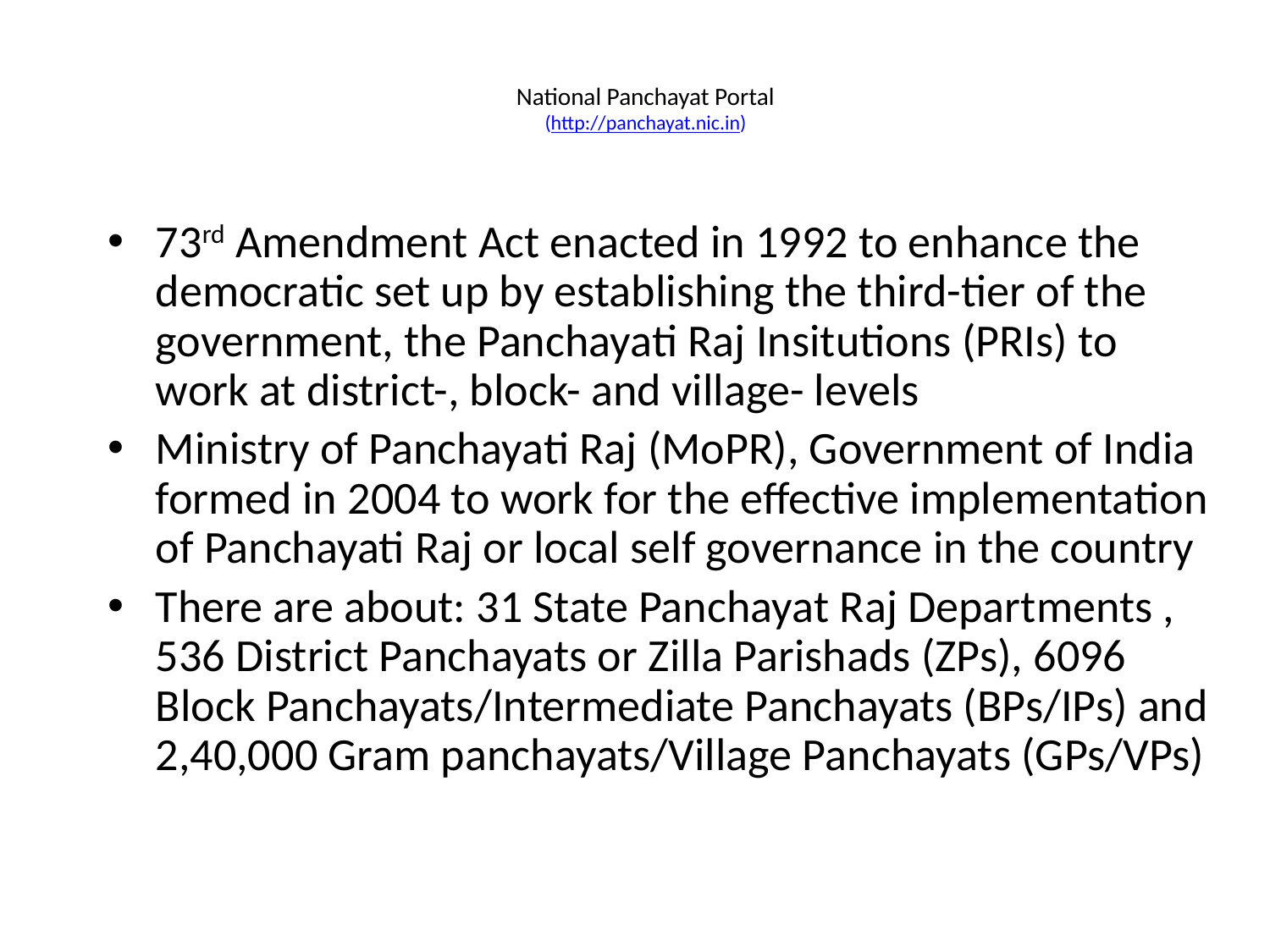

# National Panchayat Portal (http://panchayat.nic.in)
73rd Amendment Act enacted in 1992 to enhance the democratic set up by establishing the third-tier of the government, the Panchayati Raj Insitutions (PRIs) to work at district-, block- and village- levels
Ministry of Panchayati Raj (MoPR), Government of India formed in 2004 to work for the effective implementation of Panchayati Raj or local self governance in the country
There are about: 31 State Panchayat Raj Departments , 536 District Panchayats or Zilla Parishads (ZPs), 6096 Block Panchayats/Intermediate Panchayats (BPs/IPs) and 2,40,000 Gram panchayats/Village Panchayats (GPs/VPs)